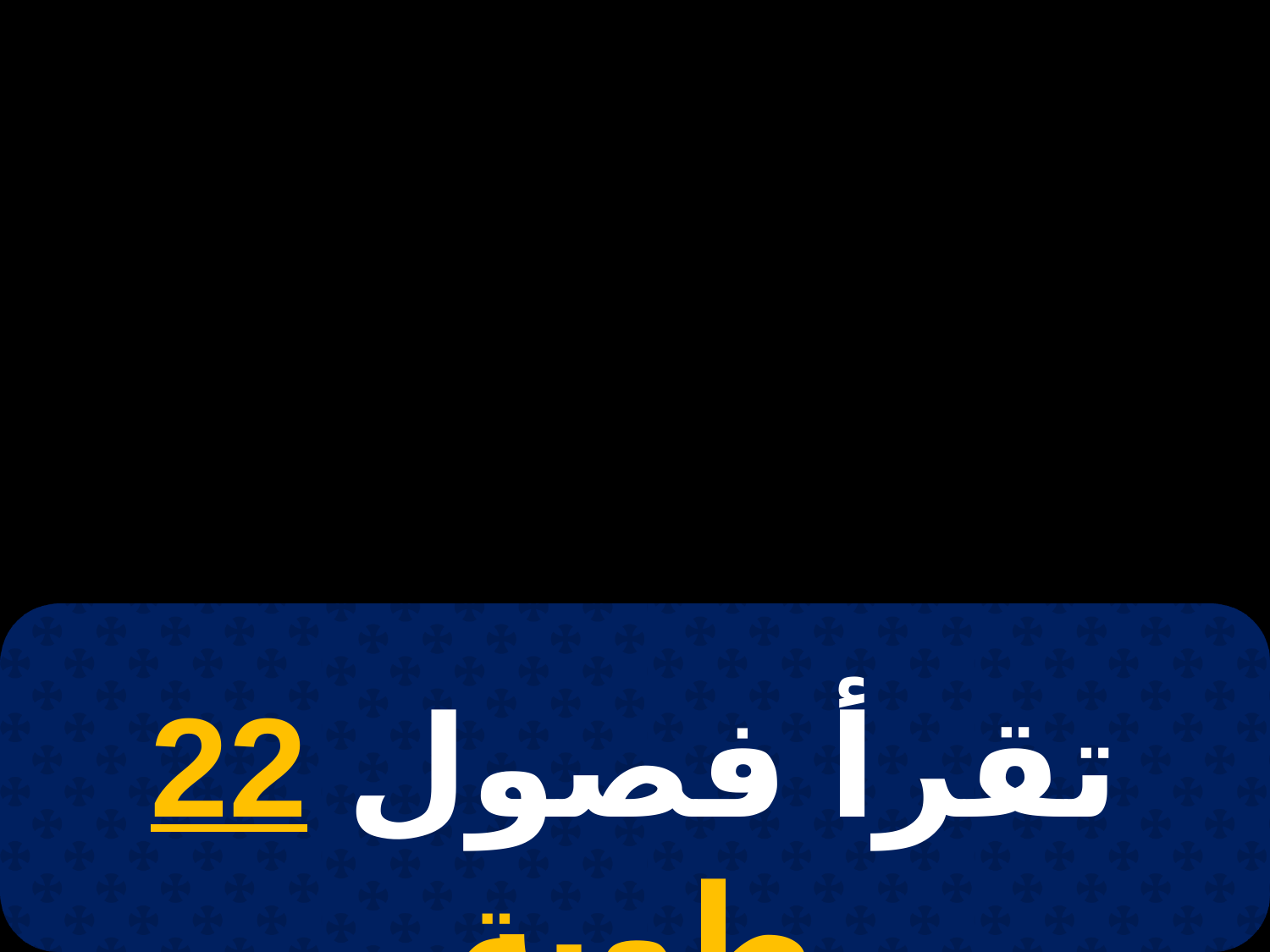

# 24 بابة
تقرأ فصول 22 طوبة